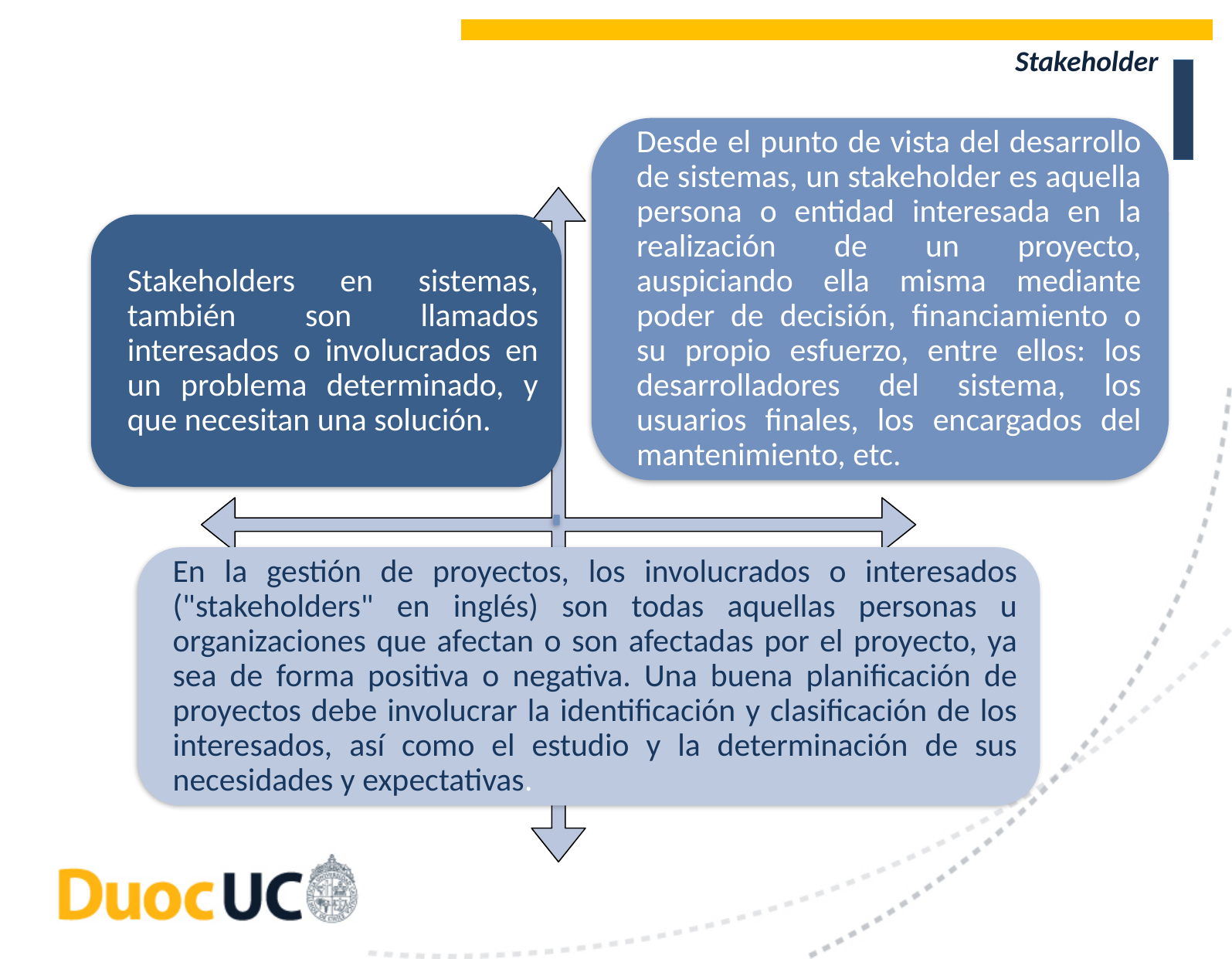

# Stakeholder
Stakeholders en sistemas, también son llamados interesados o involucrados en un problema determinado, y que necesitan una solución.
Desde el punto de vista del desarrollo de sistemas, un stakeholder es aquella persona o entidad interesada en la realización de un proyecto, auspiciando ella misma mediante poder de decisión, financiamiento o su propio esfuerzo, entre ellos: los desarrolladores del sistema, los usuarios finales, los encargados del mantenimiento, etc.
En la gestión de proyectos, los involucrados o interesados ("stakeholders" en inglés) son todas aquellas personas u organizaciones que afectan o son afectadas por el proyecto, ya sea de forma positiva o negativa. Una buena planificación de proyectos debe involucrar la identificación y clasificación de los interesados, así como el estudio y la determinación de sus necesidades y expectativas.